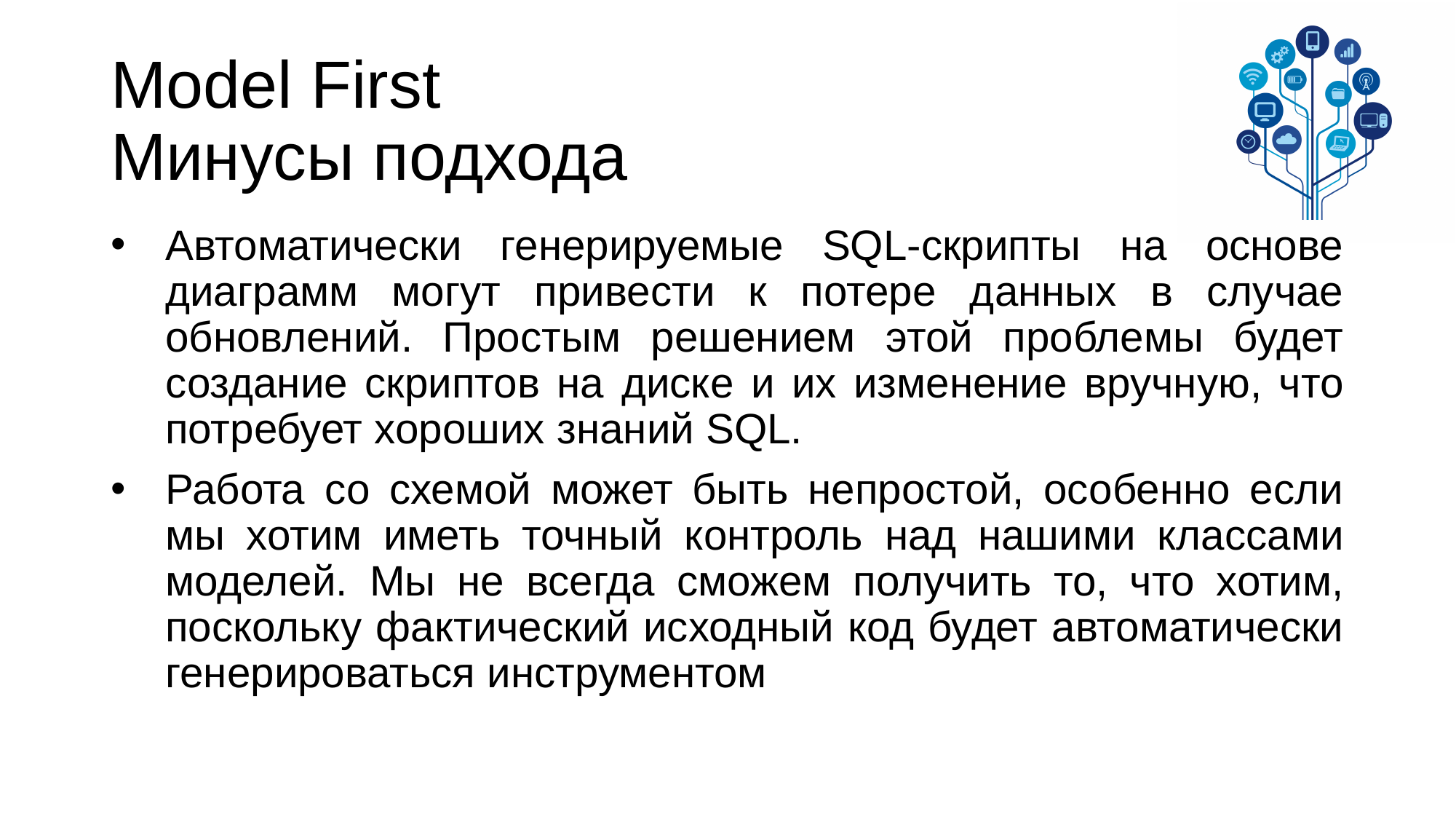

# Model First Минусы подхода
Автоматически генерируемые SQL-скрипты на основе диаграмм могут привести к потере данных в случае обновлений. Простым решением этой проблемы будет создание скриптов на диске и их изменение вручную, что потребует хороших знаний SQL.
Работа со схемой может быть непростой, особенно если мы хотим иметь точный контроль над нашими классами моделей. Мы не всегда сможем получить то, что хотим, поскольку фактический исходный код будет автоматически генерироваться инструментом